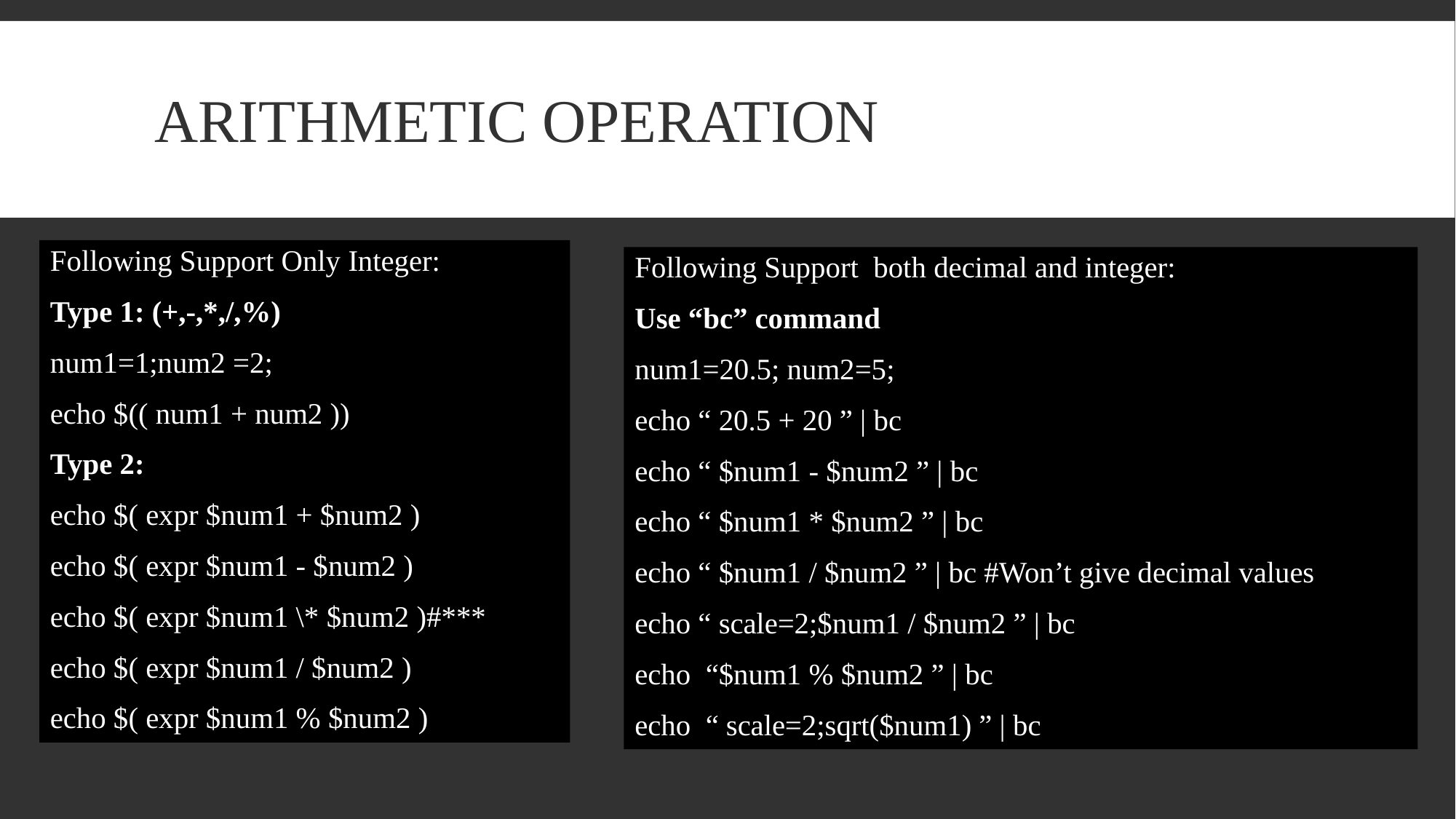

# Arithmetic OPeration
Following Support Only Integer:
Type 1: (+,-,*,/,%)
num1=1;num2 =2;
echo $(( num1 + num2 ))
Type 2:
echo $( expr $num1 + $num2 )
echo $( expr $num1 - $num2 )
echo $( expr $num1 \* $num2 )#***
echo $( expr $num1 / $num2 )
echo $( expr $num1 % $num2 )

Following Support  both decimal and integer:
Use “bc” command
num1=20.5; num2=5;
echo “ 20.5 + 20 ” | bc
echo “ $num1 - $num2 ” | bc
echo “ $num1 * $num2 ” | bc
echo “ $num1 / $num2 ” | bc #Won’t give decimal values
echo “ scale=2;$num1 / $num2 ” | bc
echo  “$num1 % $num2 ” | bc
echo  “ scale=2;sqrt($num1) ” | bc